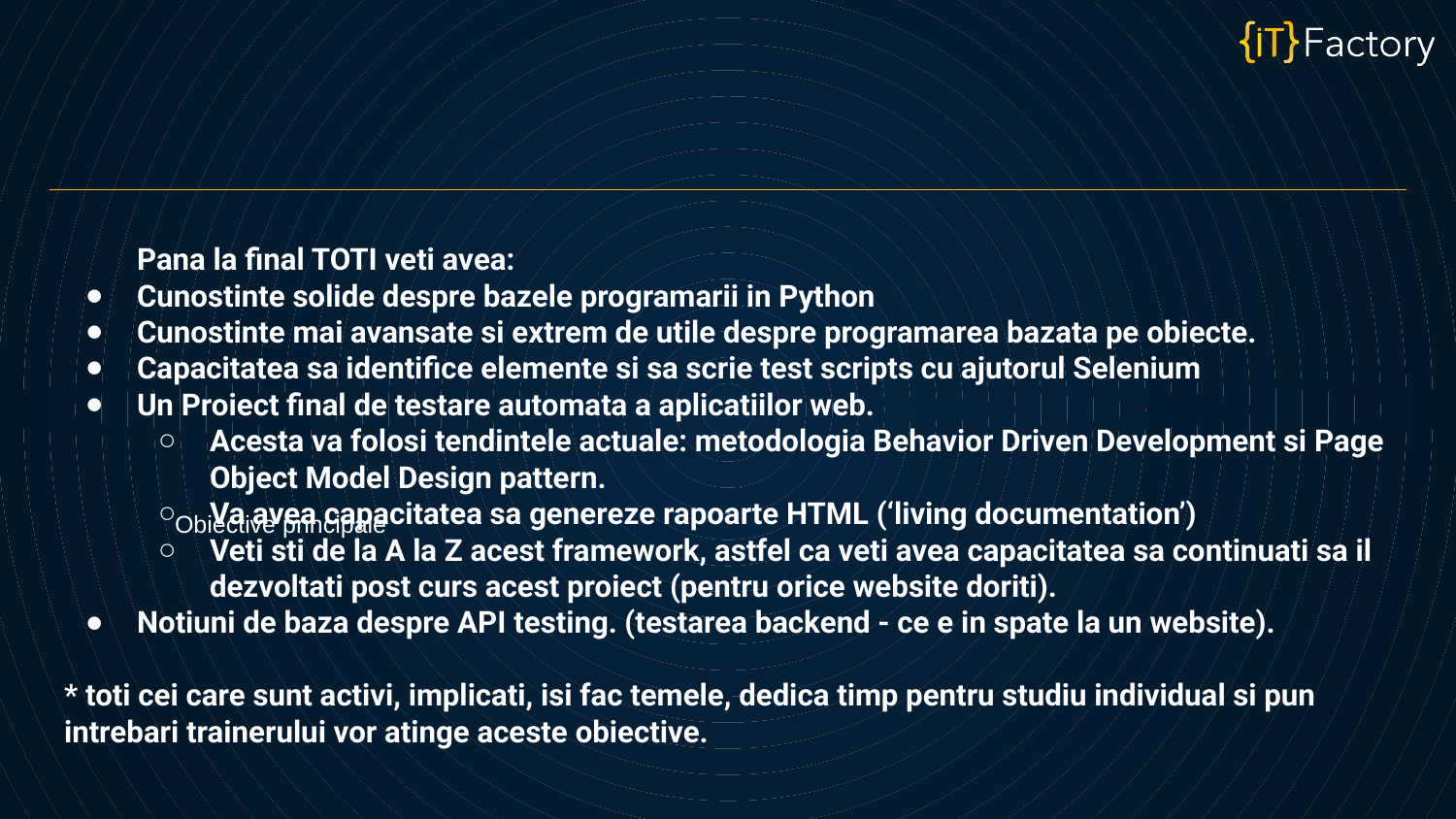

Pana la final TOTI veti avea:
Cunostinte solide despre bazele programarii in Python
Cunostinte mai avansate si extrem de utile despre programarea bazata pe obiecte.
Capacitatea sa identifice elemente si sa scrie test scripts cu ajutorul Selenium
Un Proiect final de testare automata a aplicatiilor web.
Acesta va folosi tendintele actuale: metodologia Behavior Driven Development si Page Object Model Design pattern.
Va avea capacitatea sa genereze rapoarte HTML (‘living documentation’)
Veti sti de la A la Z acest framework, astfel ca veti avea capacitatea sa continuati sa il dezvoltati post curs acest proiect (pentru orice website doriti).
Notiuni de baza despre API testing. (testarea backend - ce e in spate la un website).

* toti cei care sunt activi, implicati, isi fac temele, dedica timp pentru studiu individual si pun intrebari trainerului vor atinge aceste obiective.
# Obiective principale